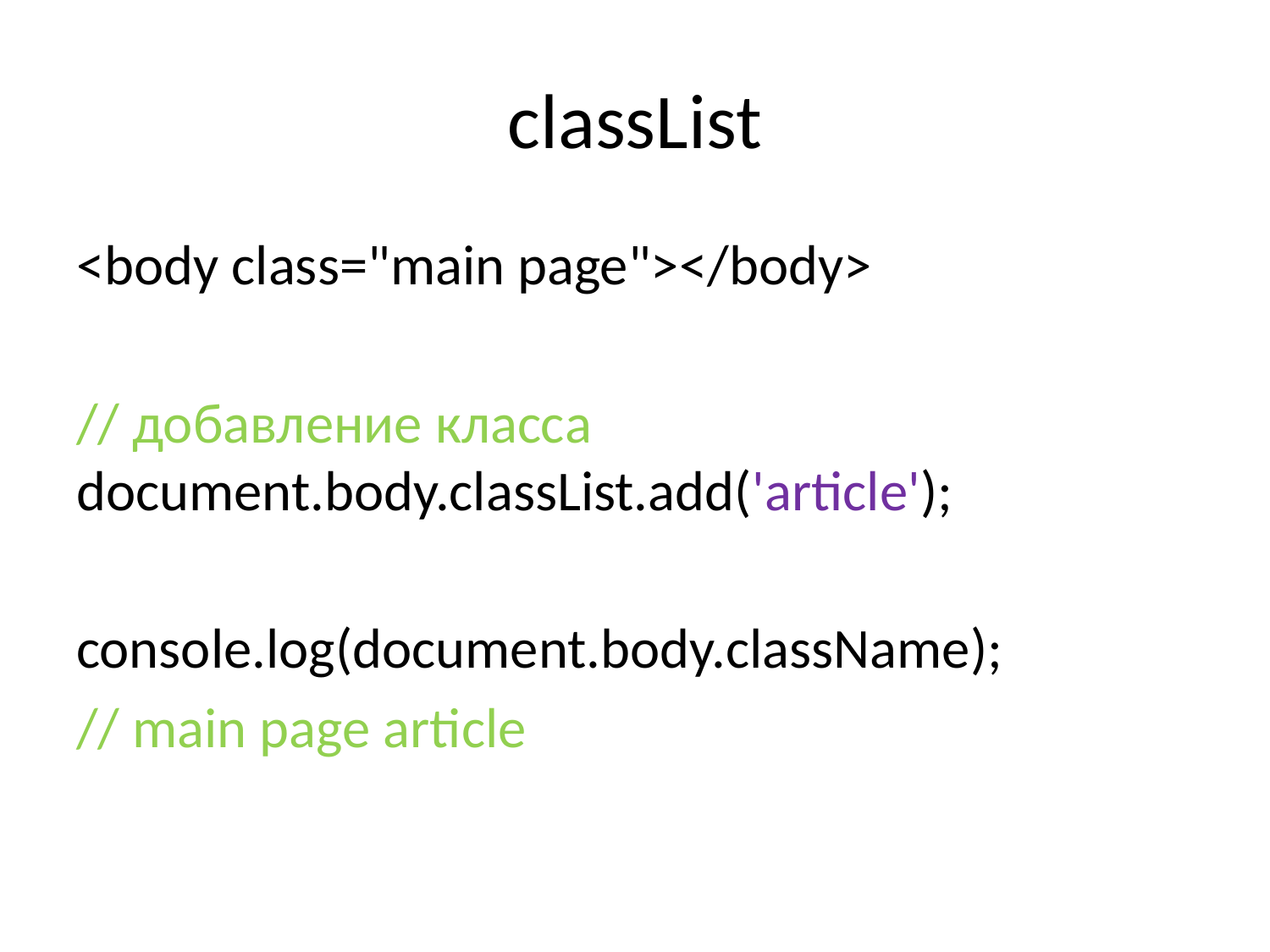

# classList
<body class="main page"></body>

// добавление класса document.body.classList.add('article');

console.log(document.body.className);
// main page article